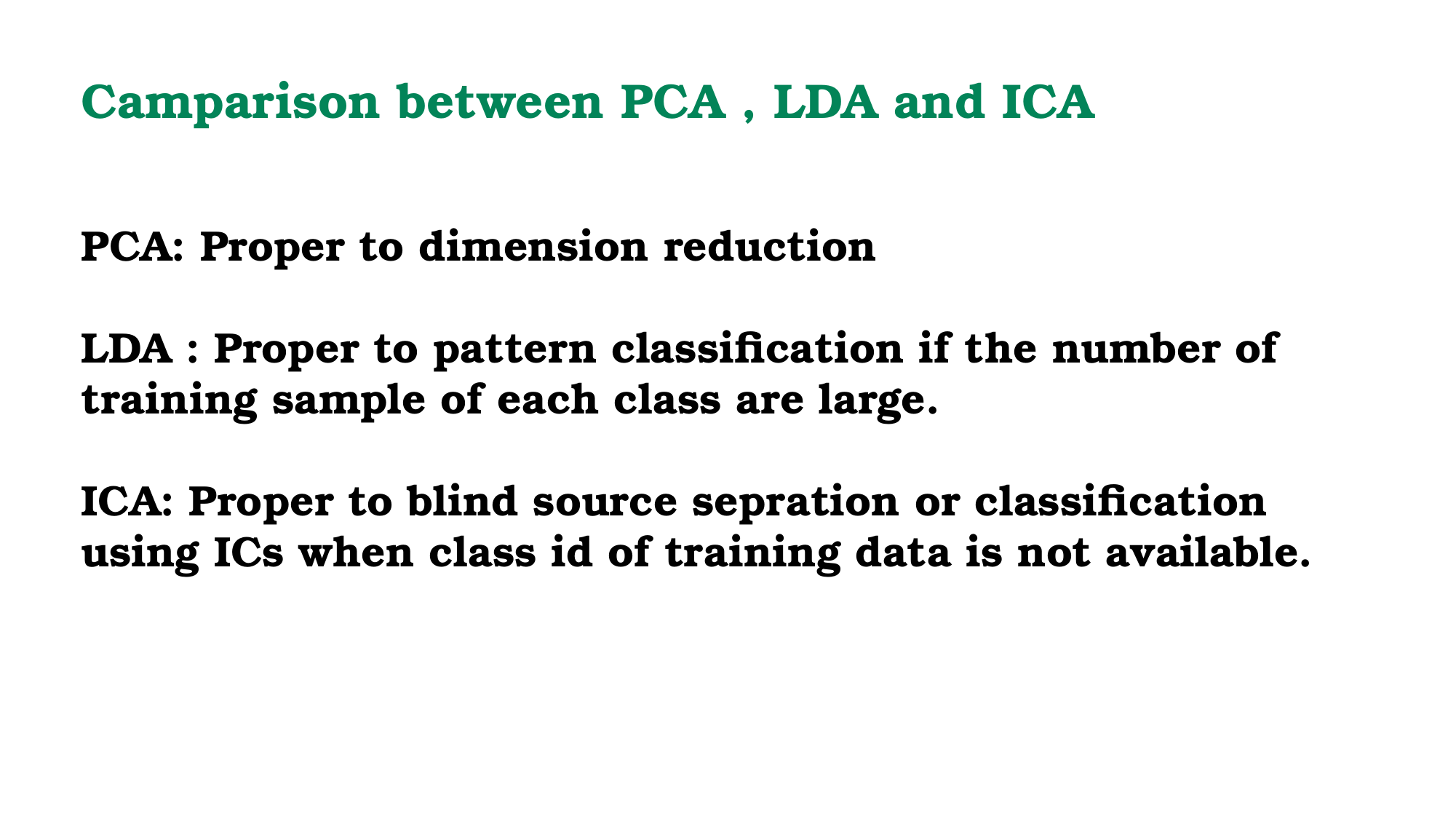

Camparison between PCA , LDA and ICA

PCA: Proper to dimension reduction

LDA : Proper to pattern classification if the number of training sample of each class are large.

ICA: Proper to blind source sepration or classification using ICs when class id of training data is not available.